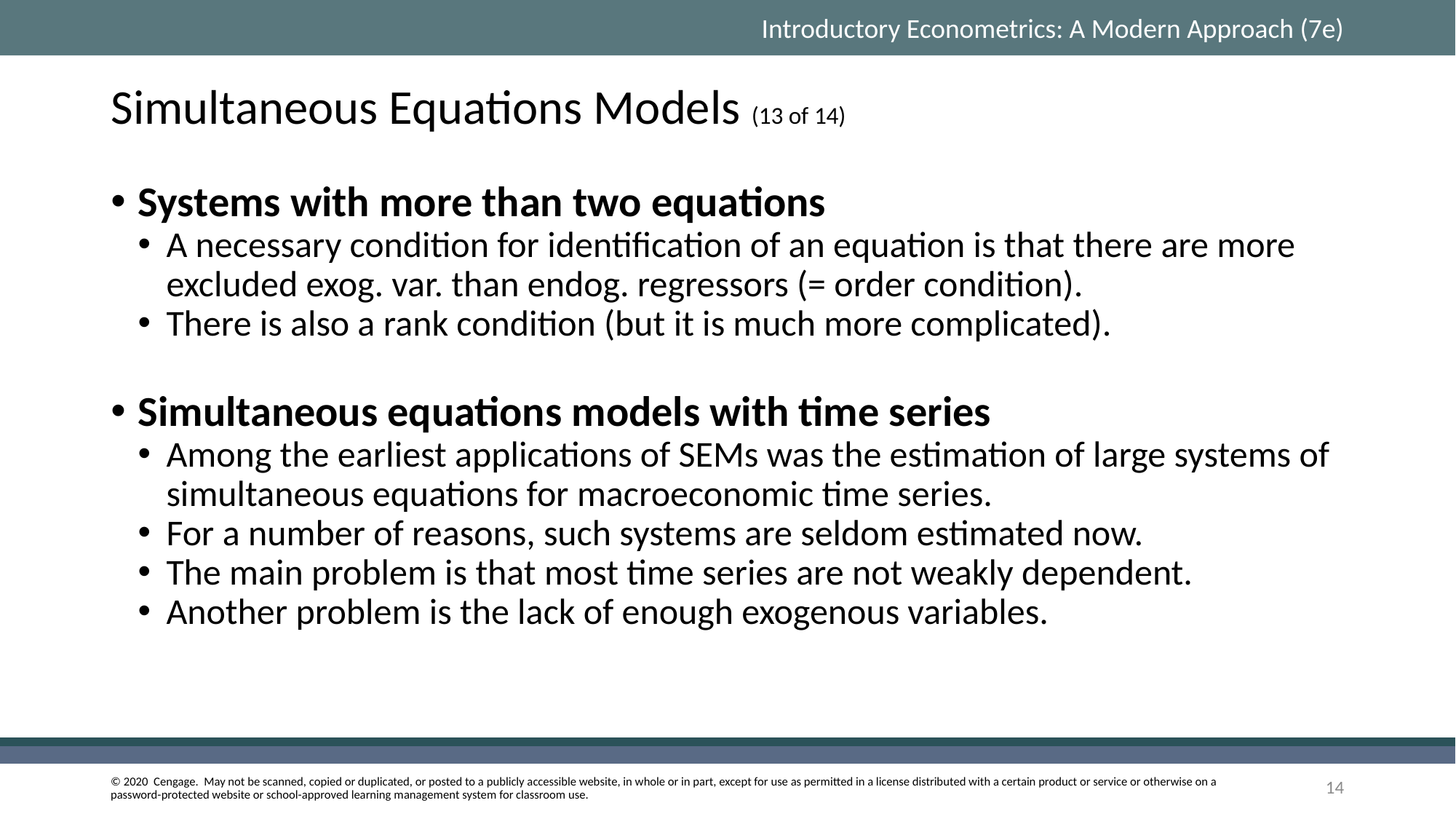

# Simultaneous Equations Models (13 of 14)
Systems with more than two equations
A necessary condition for identification of an equation is that there are more excluded exog. var. than endog. regressors (= order condition).
There is also a rank condition (but it is much more complicated).

Simultaneous equations models with time series
Among the earliest applications of SEMs was the estimation of large systems of simultaneous equations for macroeconomic time series.
For a number of reasons, such systems are seldom estimated now.
The main problem is that most time series are not weakly dependent.
Another problem is the lack of enough exogenous variables.
14